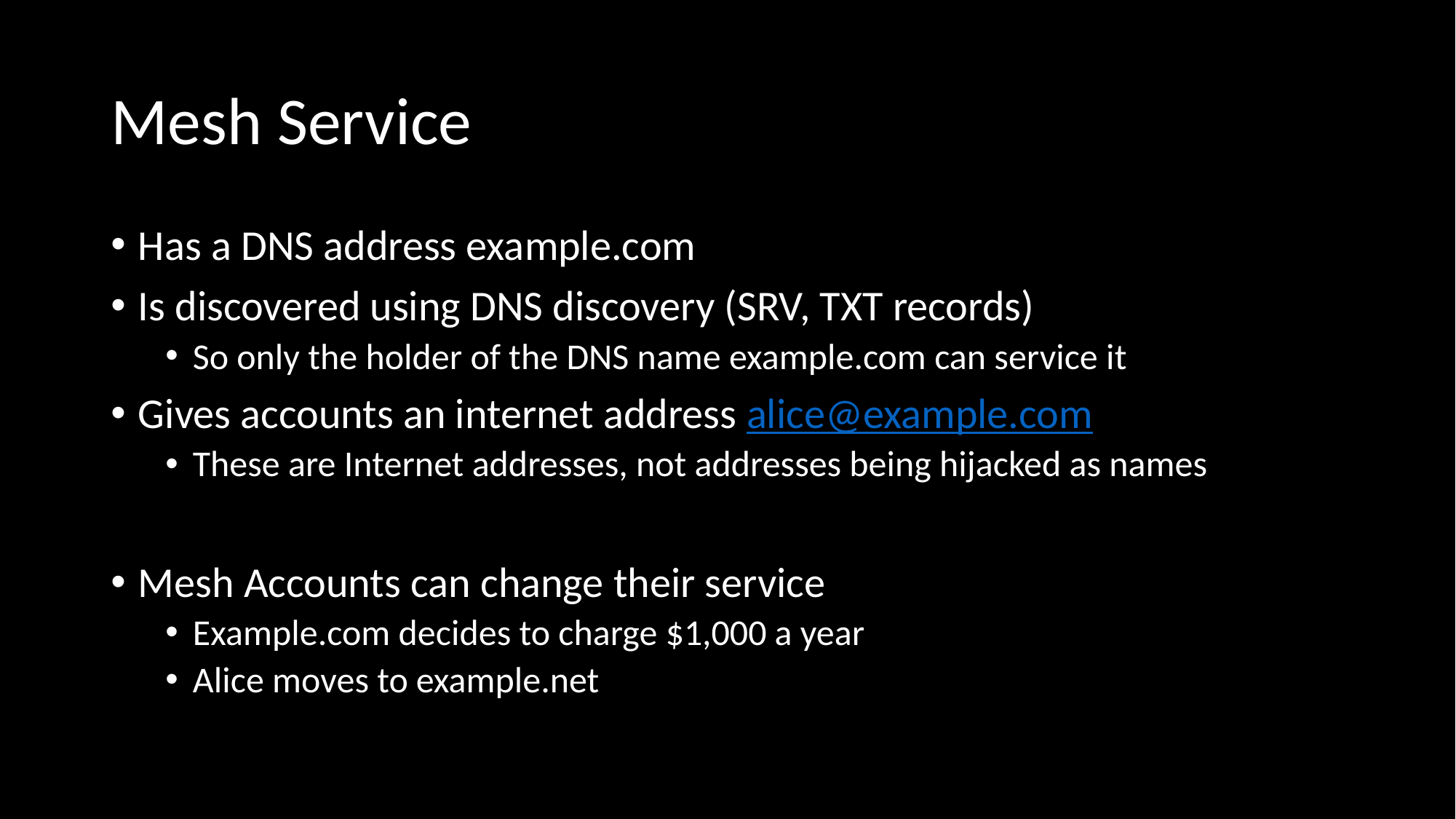

# Mesh Service
Has a DNS address example.com
Is discovered using DNS discovery (SRV, TXT records)
So only the holder of the DNS name example.com can service it
Gives accounts an internet address alice@example.com
These are Internet addresses, not addresses being hijacked as names

Mesh Accounts can change their service
Example.com decides to charge $1,000 a year
Alice moves to example.net